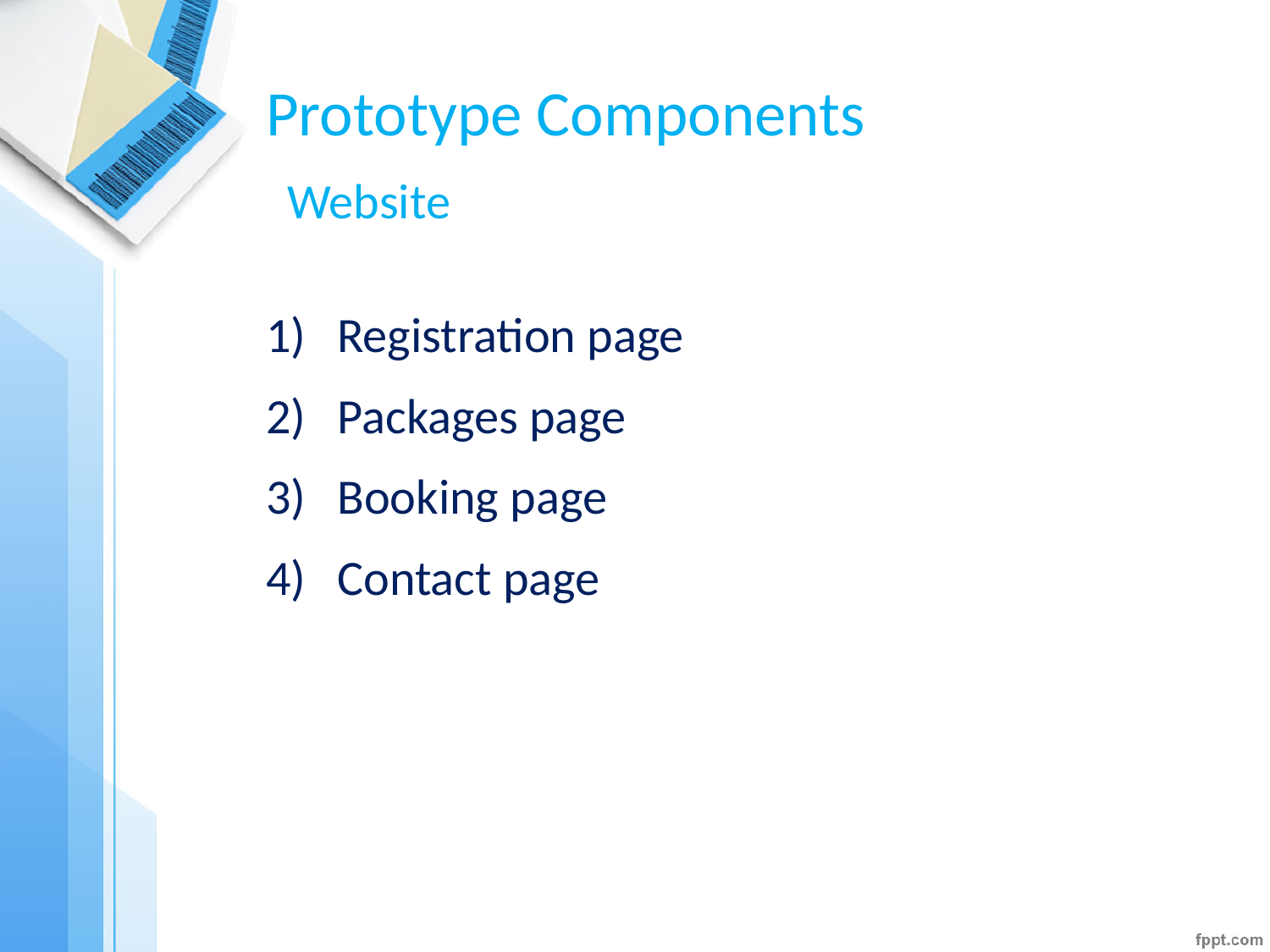

# Prototype Components
Website
Registration page
Packages page
Booking page
Contact page